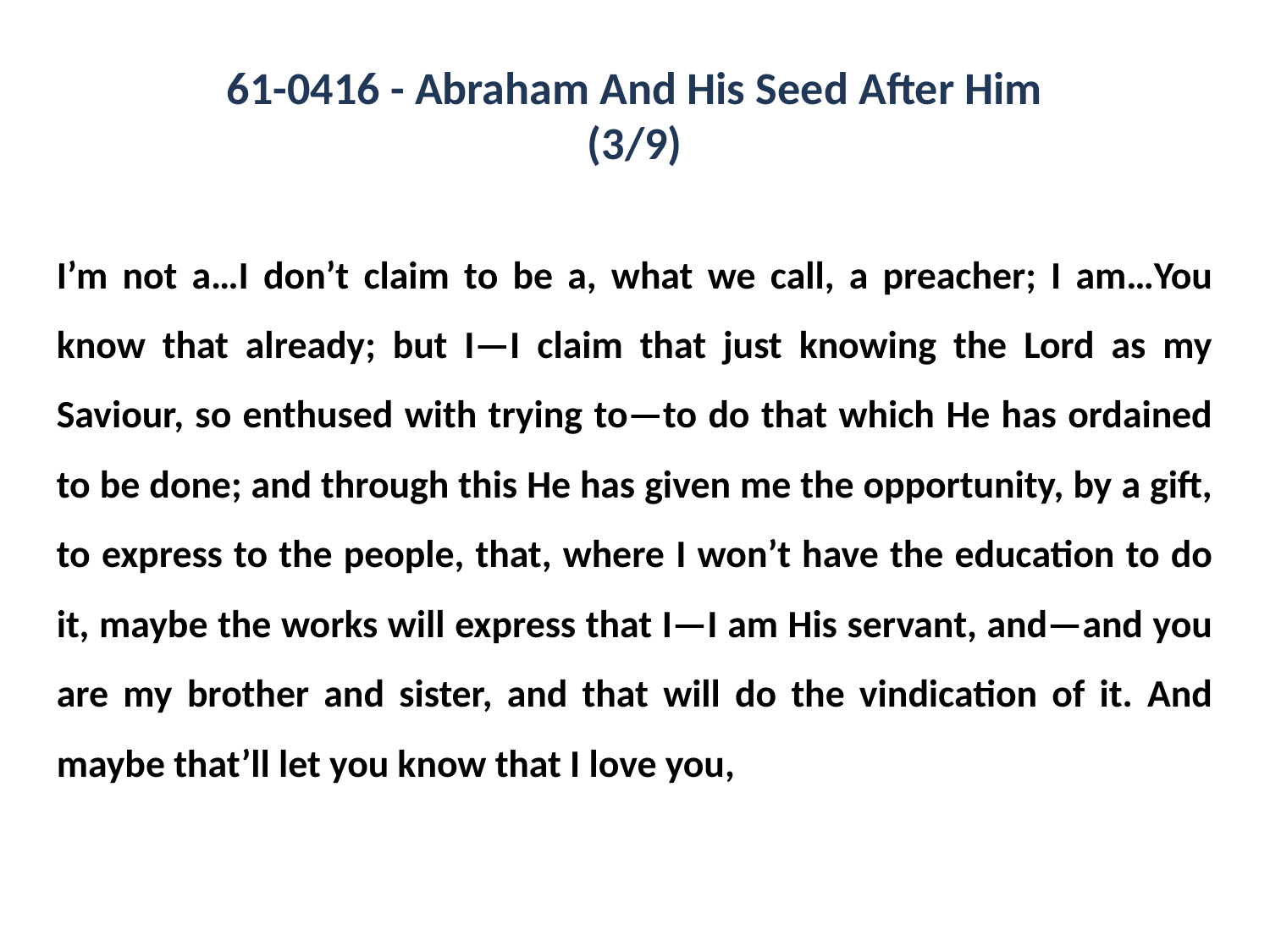

61-0416 - Abraham And His Seed After Him
(3/9)
I’m not a…I don’t claim to be a, what we call, a preacher; I am…You know that already; but I—I claim that just knowing the Lord as my Saviour, so enthused with trying to—to do that which He has ordained to be done; and through this He has given me the opportunity, by a gift, to express to the people, that, where I won’t have the education to do it, maybe the works will express that I—I am His servant, and—and you are my brother and sister, and that will do the vindication of it. And maybe that’ll let you know that I love you,